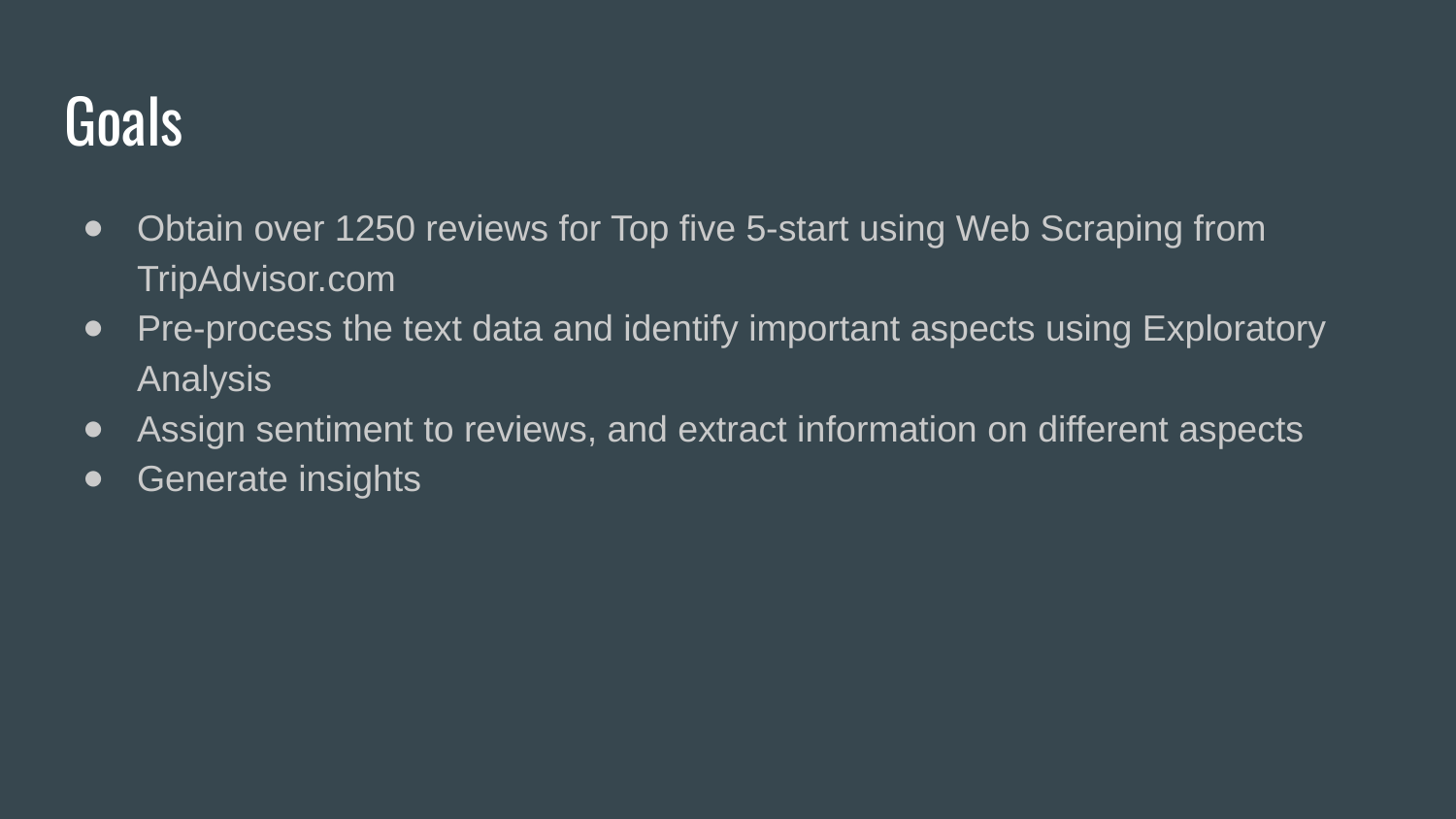

# Goals
Obtain over 1250 reviews for Top five 5-start using Web Scraping from TripAdvisor.com
Pre-process the text data and identify important aspects using Exploratory Analysis
Assign sentiment to reviews, and extract information on different aspects
Generate insights